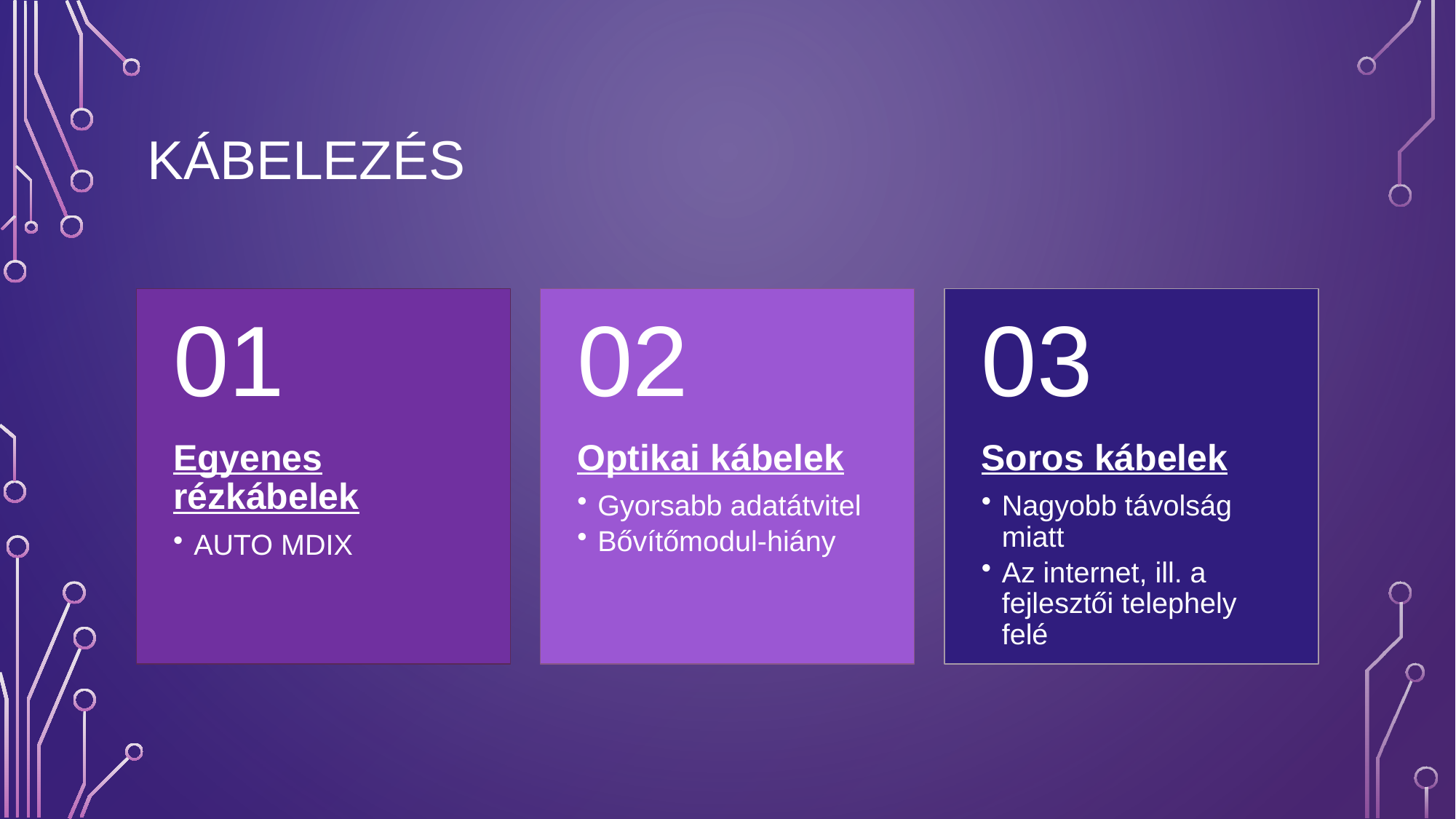

# Kábelezés
Egyenes rézkábelek
AUTO MDIX
01
Optikai kábelek
Gyorsabb adatátvitel
Bővítőmodul-hiány
02
Soros kábelek
Nagyobb távolság miatt
Az internet, ill. a fejlesztői telephely felé
03